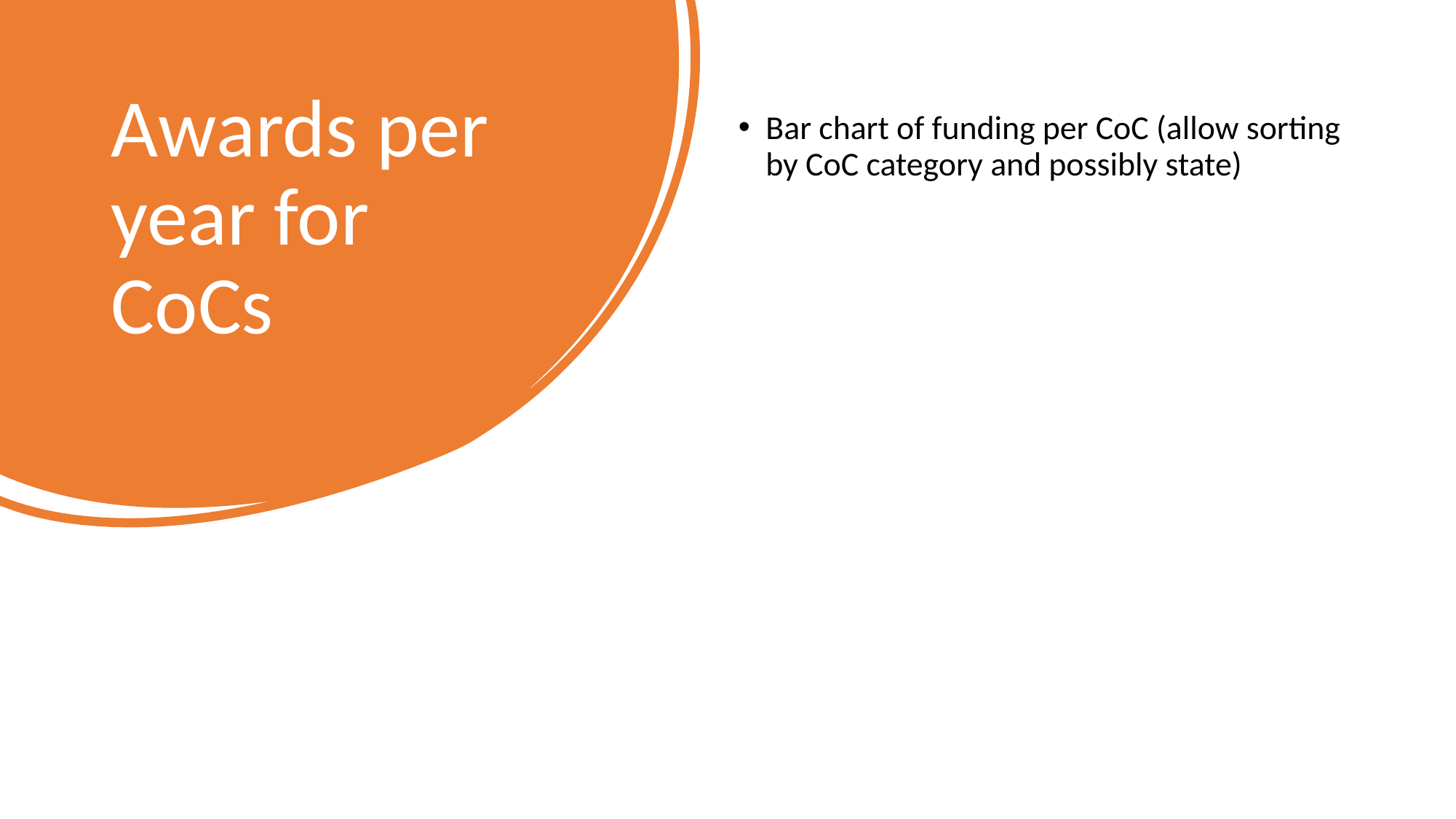

# Awards per year for CoCs
Bar chart of funding per CoC (allow sorting by CoC category and possibly state)